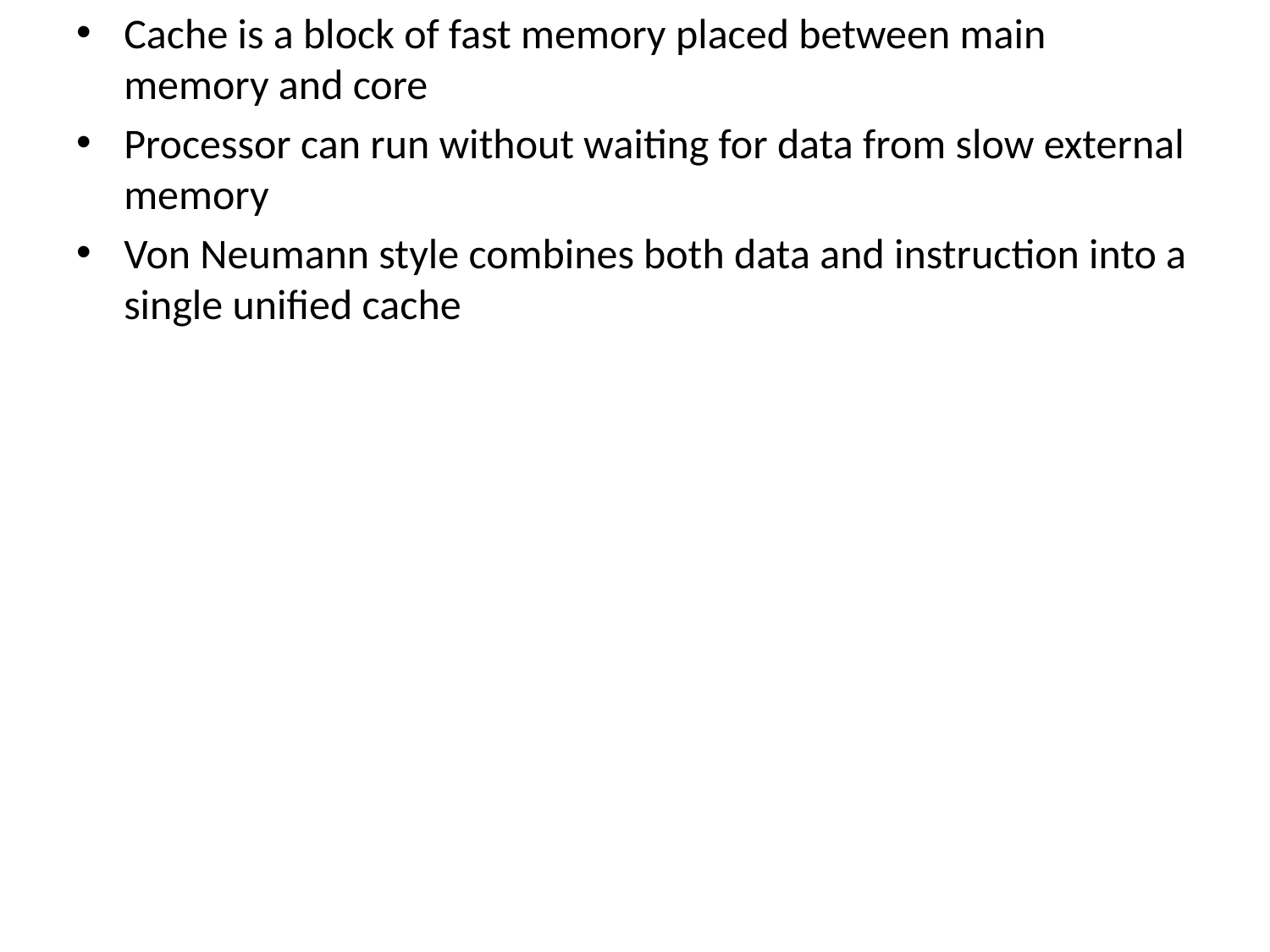

Cache is a block of fast memory placed between main memory and core
Processor can run without waiting for data from slow external memory
Von Neumann style combines both data and instruction into a single unified cache